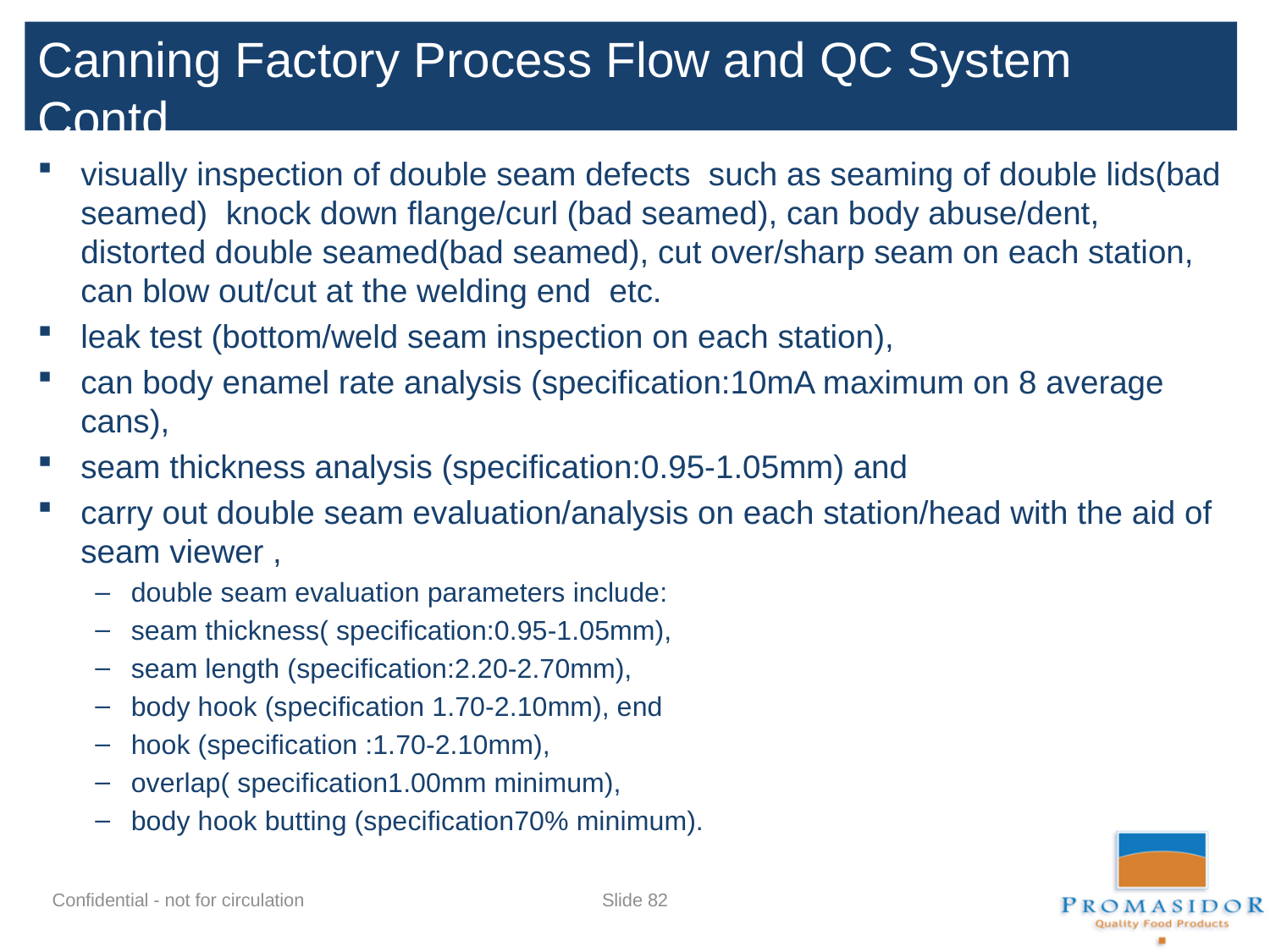

Canning Factory Process Flow and QC System Contd.

visually inspection of double seam defects  such as seaming of double lids(bad seamed)  knock down flange/curl (bad seamed), can body abuse/dent, distorted double seamed(bad seamed), cut over/sharp seam on each station, can blow out/cut at the welding end  etc.
leak test (bottom/weld seam inspection on each station),
can body enamel rate analysis (specification:10mA maximum on 8 average cans),
seam thickness analysis (specification:0.95-1.05mm) and
carry out double seam evaluation/analysis on each station/head with the aid of seam viewer ,
double seam evaluation parameters include:
seam thickness( specification:0.95-1.05mm),
seam length (specification:2.20-2.70mm),
body hook (specification 1.70-2.10mm), end
hook (specification :1.70-2.10mm),
overlap( specification1.00mm minimum),
body hook butting (specification70% minimum).

Slide 82
Confidential - not for circulation